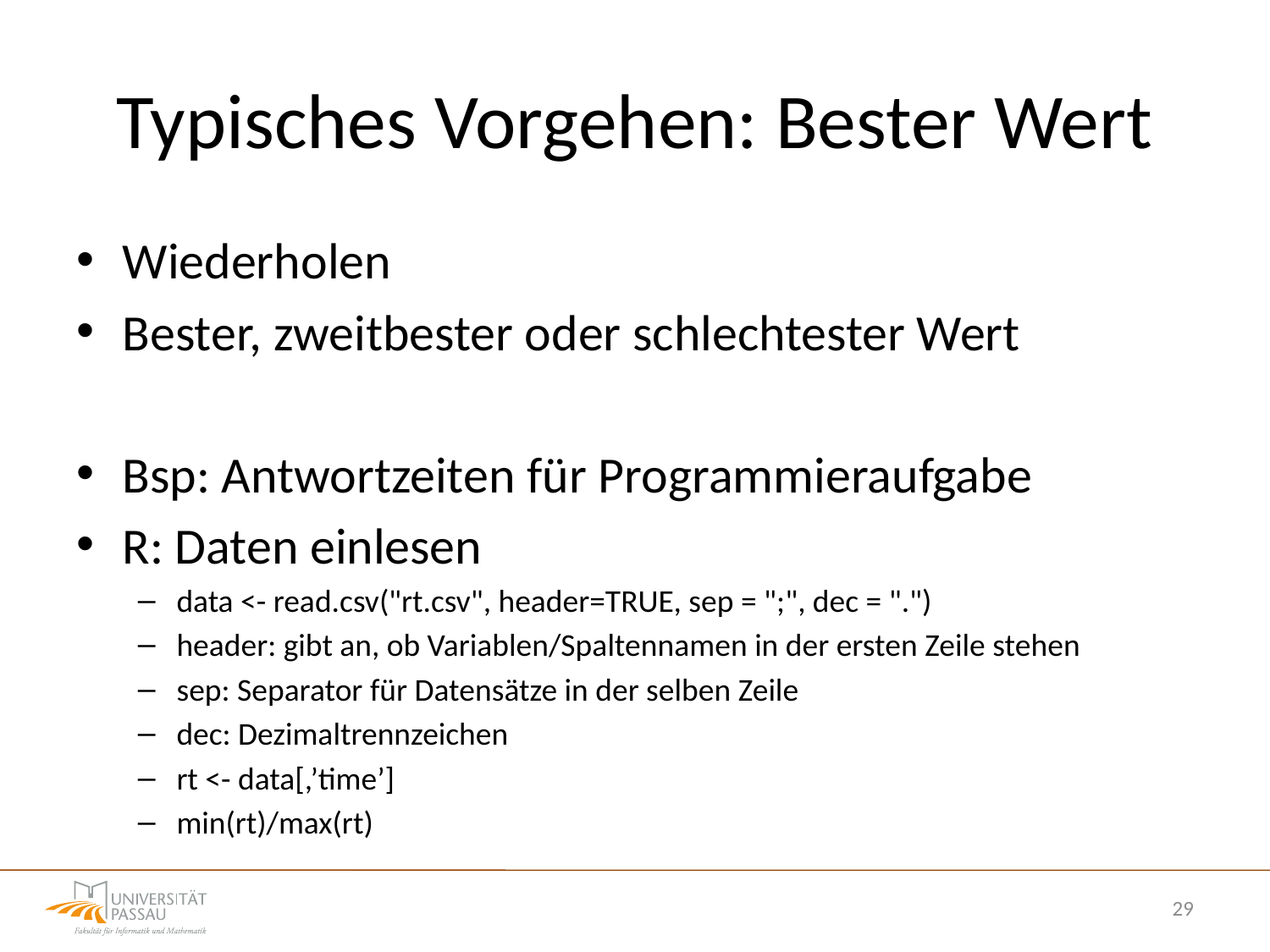

# Typisches Vorgehen: Bester Wert
Wiederholen
Bester, zweitbester oder schlechtester Wert

Bsp: Antwortzeiten für Programmieraufgabe
R: Daten einlesen
data <- read.csv("rt.csv", header=TRUE, sep = ";", dec = ".")
header: gibt an, ob Variablen/Spaltennamen in der ersten Zeile stehen
sep: Separator für Datensätze in der selben Zeile
dec: Dezimaltrennzeichen
rt <- data[,’time’]
min(rt)/max(rt)
29